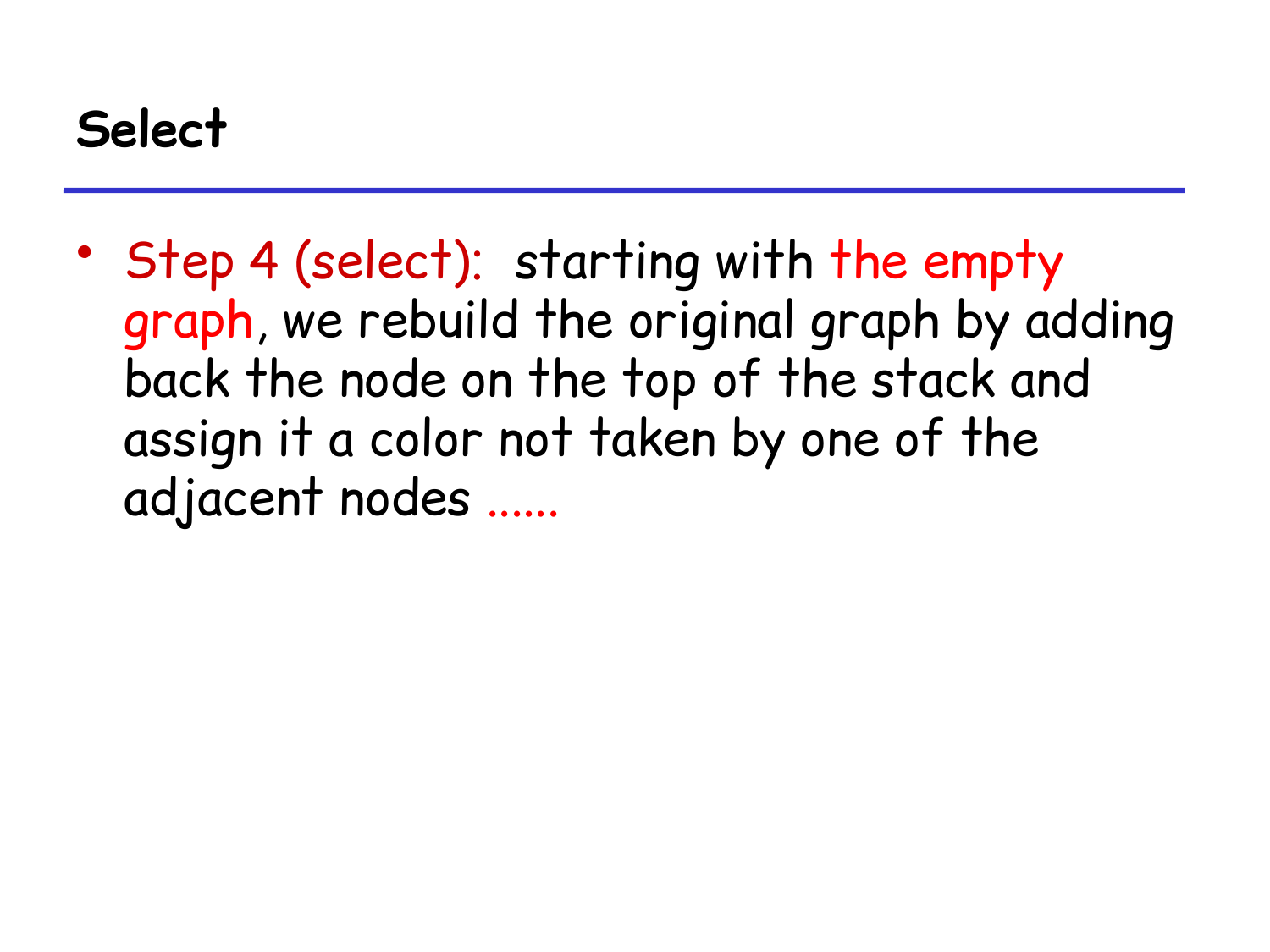

# Select
Step 4 (select):  starting with the empty graph, we rebuild the original graph by adding back the node on the top of the stack and assign it a color not taken by one of the adjacent nodes ......

31